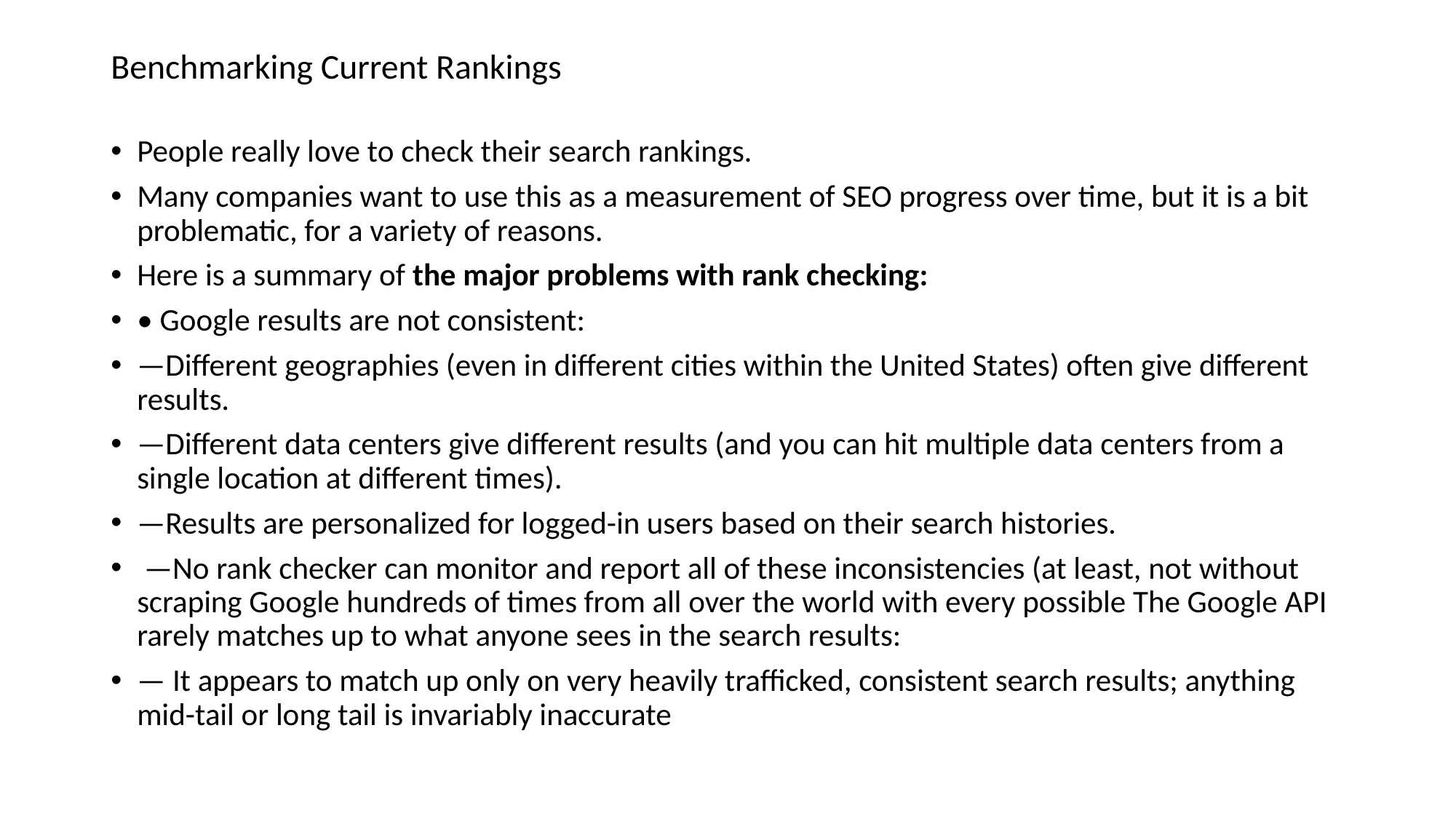

# Benchmarking Current Rankings
People really love to check their search rankings.
Many companies want to use this as a measurement of SEO progress over time, but it is a bit problematic, for a variety of reasons.
Here is a summary of the major problems with rank checking:
• Google results are not consistent:
—Different geographies (even in different cities within the United States) often give different results.
—Different data centers give different results (and you can hit multiple data centers from a single location at different times).
—Results are personalized for logged-in users based on their search histories.
 —No rank checker can monitor and report all of these inconsistencies (at least, not without scraping Google hundreds of times from all over the world with every possible The Google API rarely matches up to what anyone sees in the search results:
— It appears to match up only on very heavily trafficked, consistent search results; anything mid-tail or long tail is invariably inaccurate